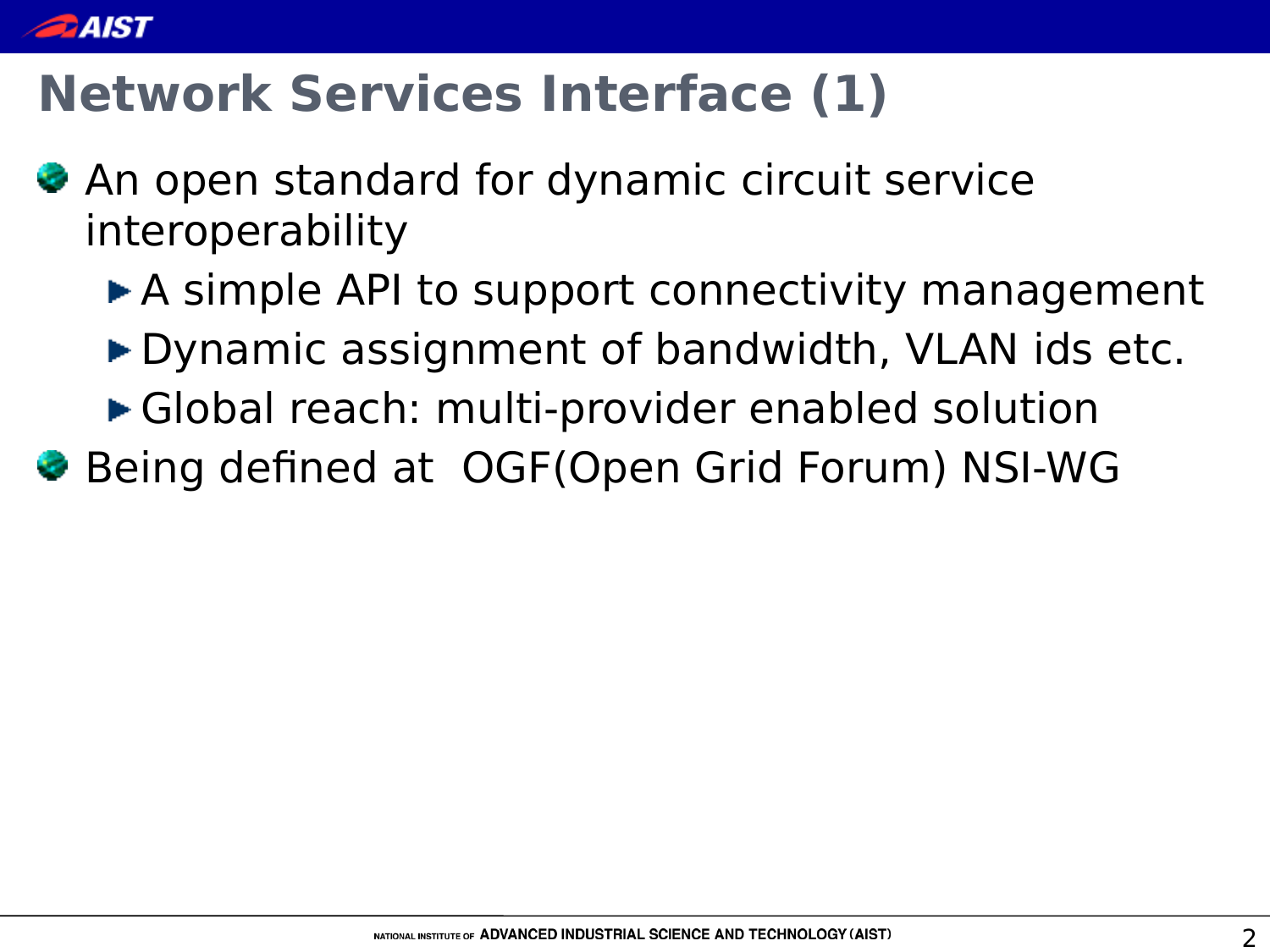

# Network Services Interface (1)
An open standard for dynamic circuit service interoperability
A simple API to support connectivity management
Dynamic assignment of bandwidth, VLAN ids etc.
Global reach: multi-provider enabled solution
Being defined at  OGF(Open Grid Forum) NSI-WG